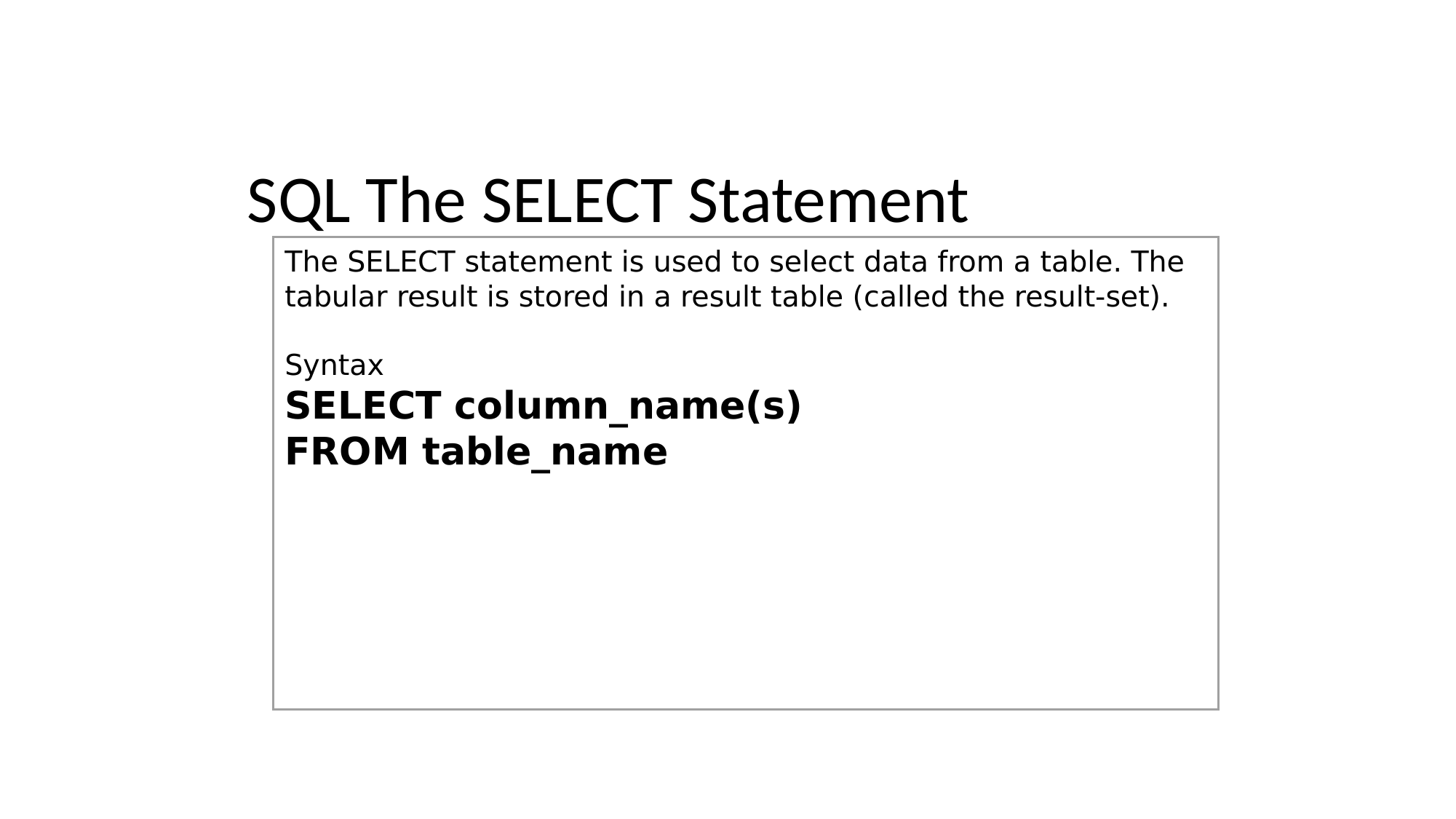

# SQL The SELECT Statement

The SELECT statement is used to select data from a table. The tabular result is stored in a result table (called the result-set).

Syntax
SELECT column_name(s)
FROM table_name